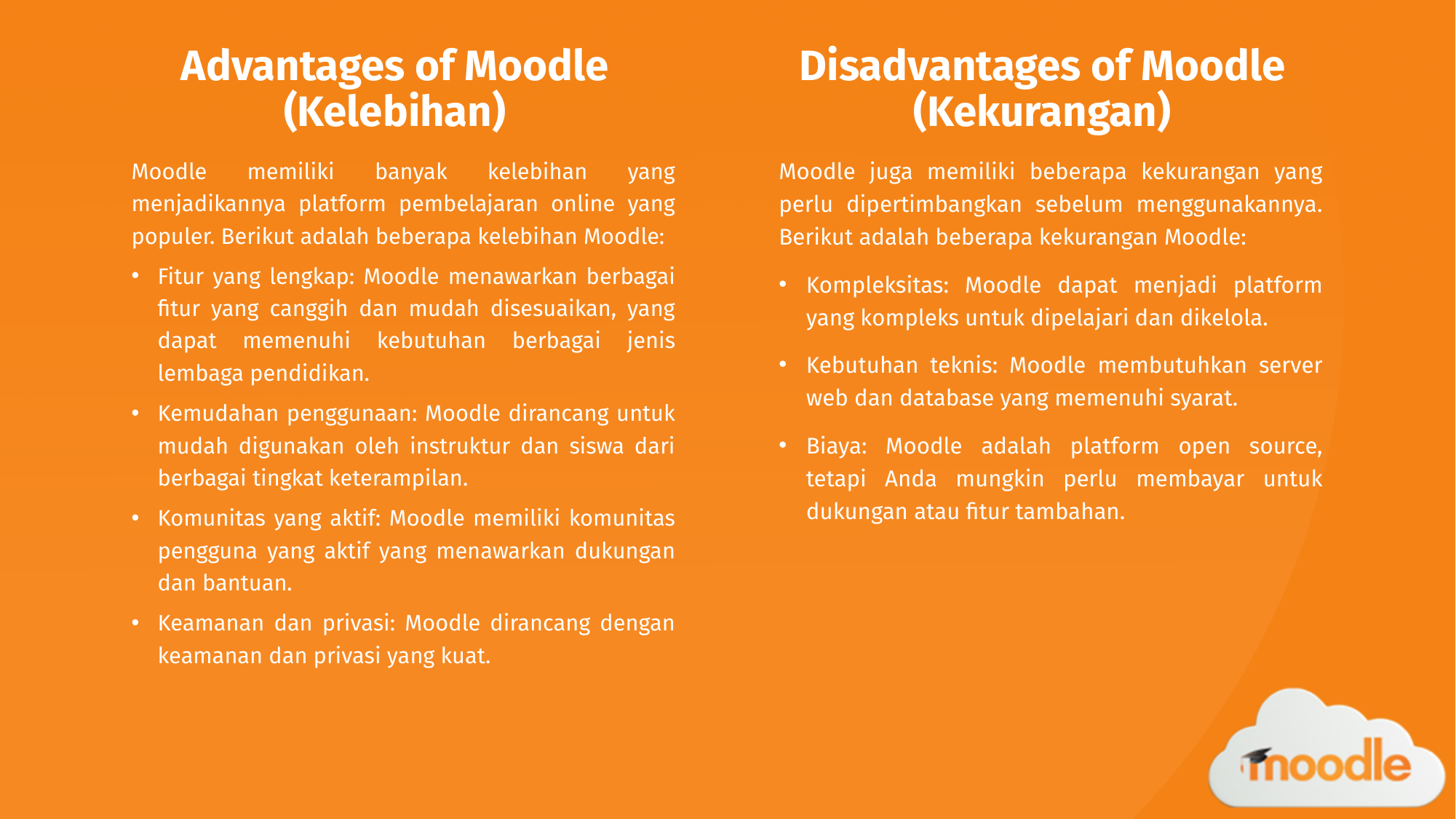

# Advantages of Moodle (Kelebihan)
Disadvantages of Moodle (Kekurangan)
Moodle memiliki banyak kelebihan yang menjadikannya platform pembelajaran online yang populer. Berikut adalah beberapa kelebihan Moodle:
Fitur yang lengkap: Moodle menawarkan berbagai fitur yang canggih dan mudah disesuaikan, yang dapat memenuhi kebutuhan berbagai jenis lembaga pendidikan.
Kemudahan penggunaan: Moodle dirancang untuk mudah digunakan oleh instruktur dan siswa dari berbagai tingkat keterampilan.
Komunitas yang aktif: Moodle memiliki komunitas pengguna yang aktif yang menawarkan dukungan dan bantuan.
Keamanan dan privasi: Moodle dirancang dengan keamanan dan privasi yang kuat.
Moodle juga memiliki beberapa kekurangan yang perlu dipertimbangkan sebelum menggunakannya. Berikut adalah beberapa kekurangan Moodle:
Kompleksitas: Moodle dapat menjadi platform yang kompleks untuk dipelajari dan dikelola.
Kebutuhan teknis: Moodle membutuhkan server web dan database yang memenuhi syarat.
Biaya: Moodle adalah platform open source, tetapi Anda mungkin perlu membayar untuk dukungan atau fitur tambahan.